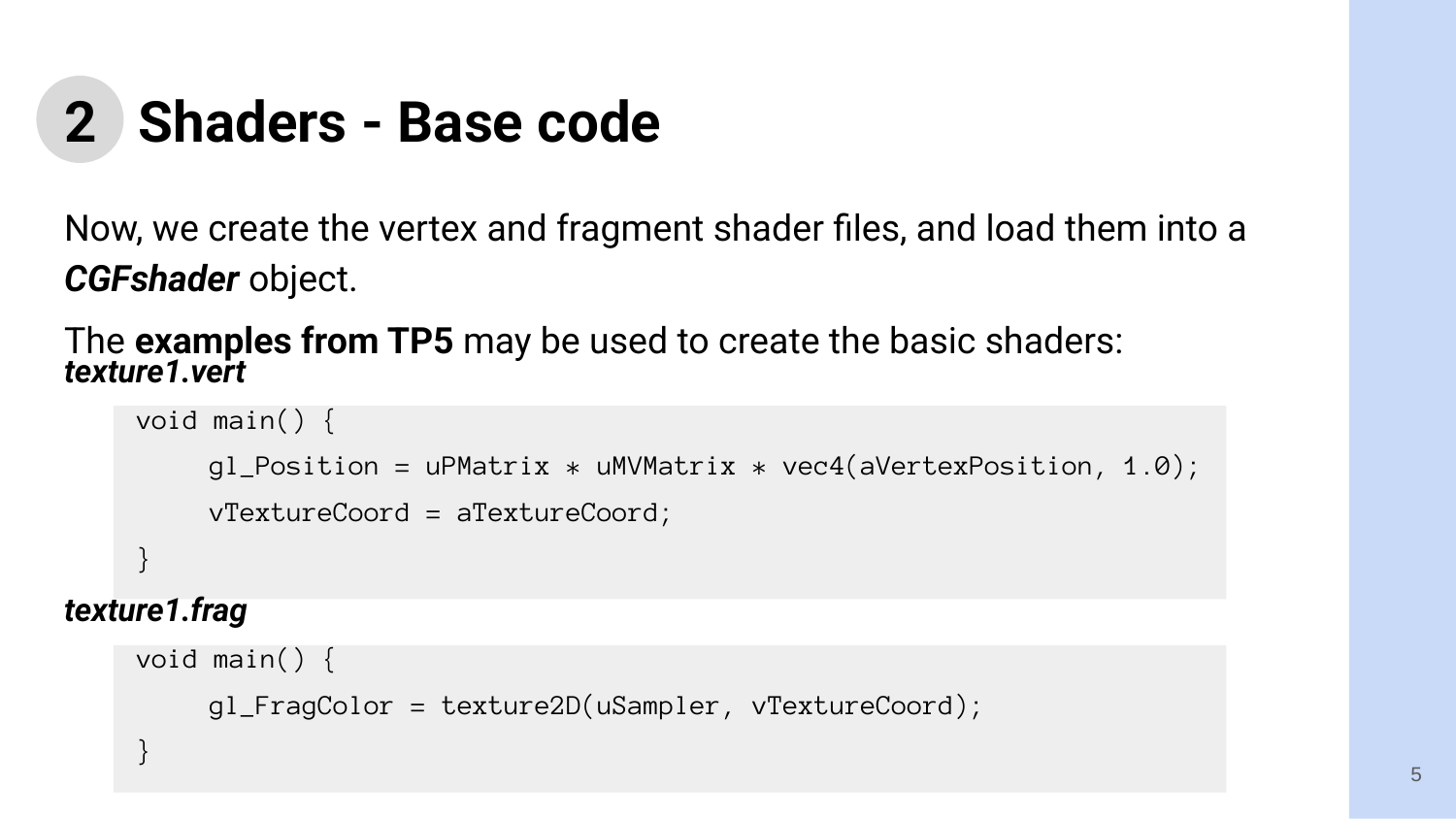

# 2   Shaders - Base code

Now, we create the vertex and fragment shader files, and load them into a CGFshader object.
The examples from TP5 may be used to create the basic shaders:
texture1.vert
void main() {
gl_Position = uPMatrix * uMVMatrix * vec4(aVertexPosition, 1.0);
vTextureCoord = aTextureCoord;
}

texture1.frag
void main() {
gl_FragColor = texture2D(uSampler, vTextureCoord);
}

5